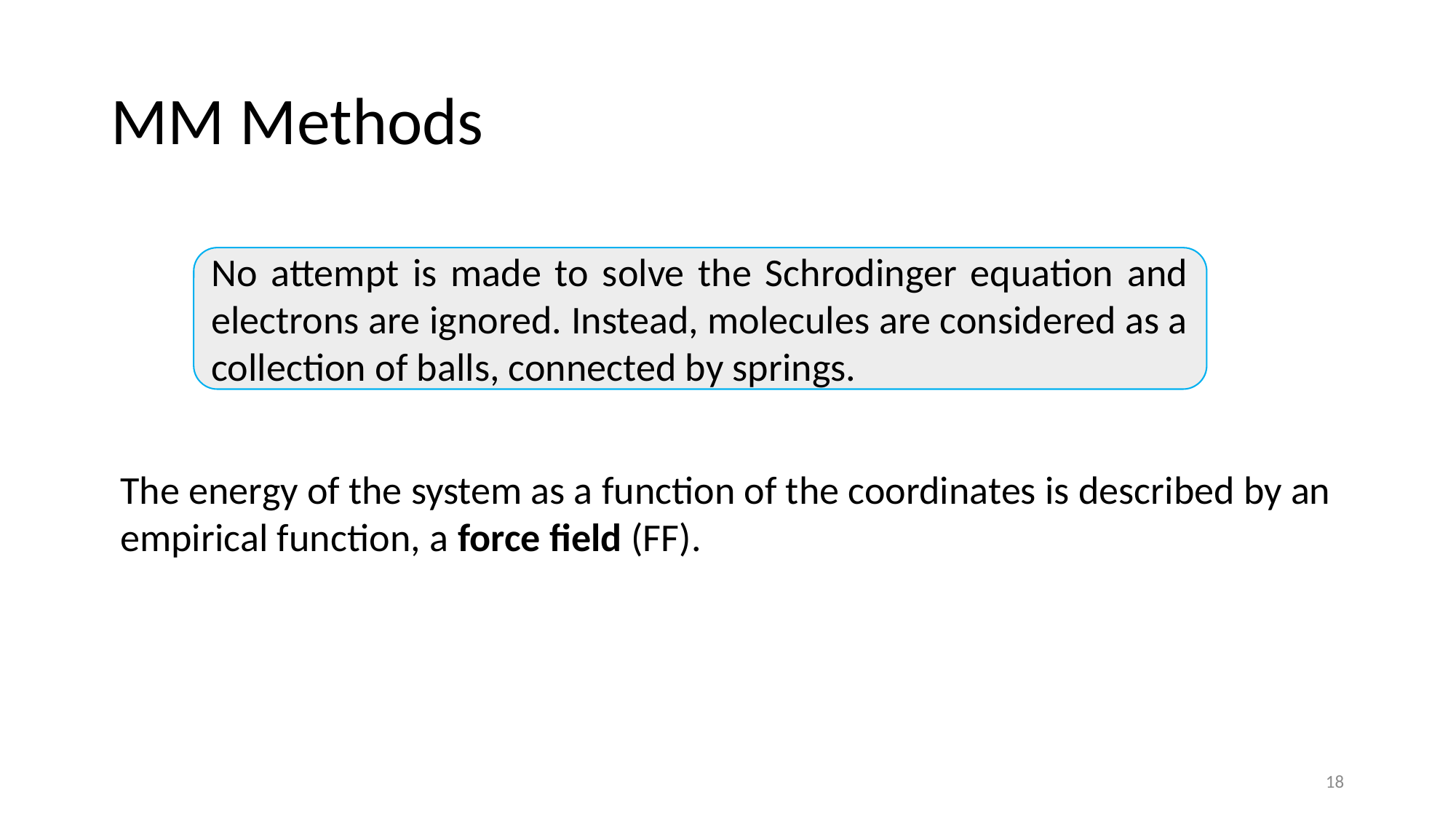

# MM Methods
No attempt is made to solve the Schrodinger equation and electrons are ignored. Instead, molecules are considered as a collection of balls, connected by springs.
The energy of the system as a function of the coordinates is described by an empirical function, a force field (FF).

18